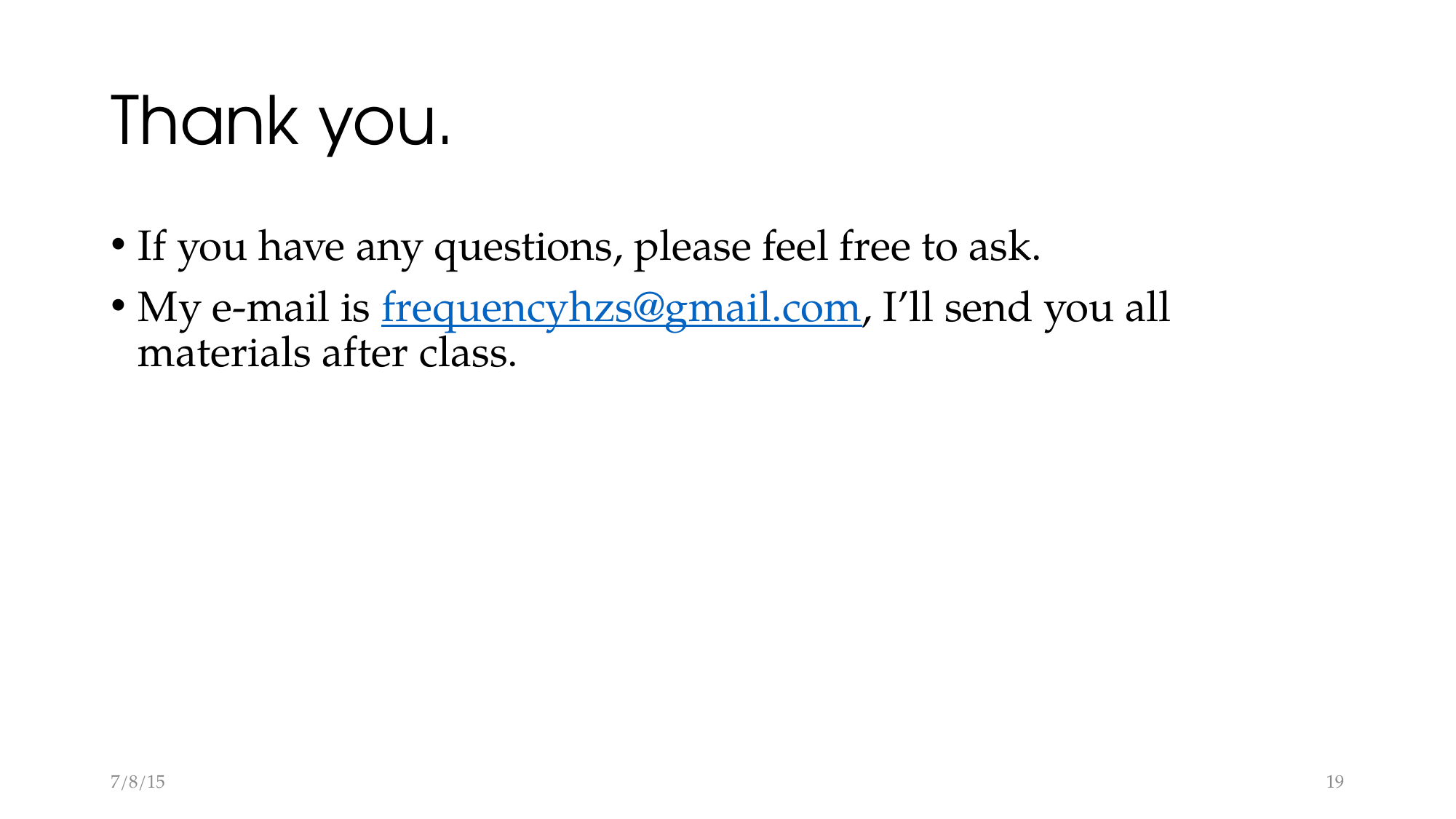

# Thank you.
If you have any questions, please feel free to ask.
My e-mail is frequencyhzs@gmail.com, I’ll send you all materials after class.
7/8/15
19